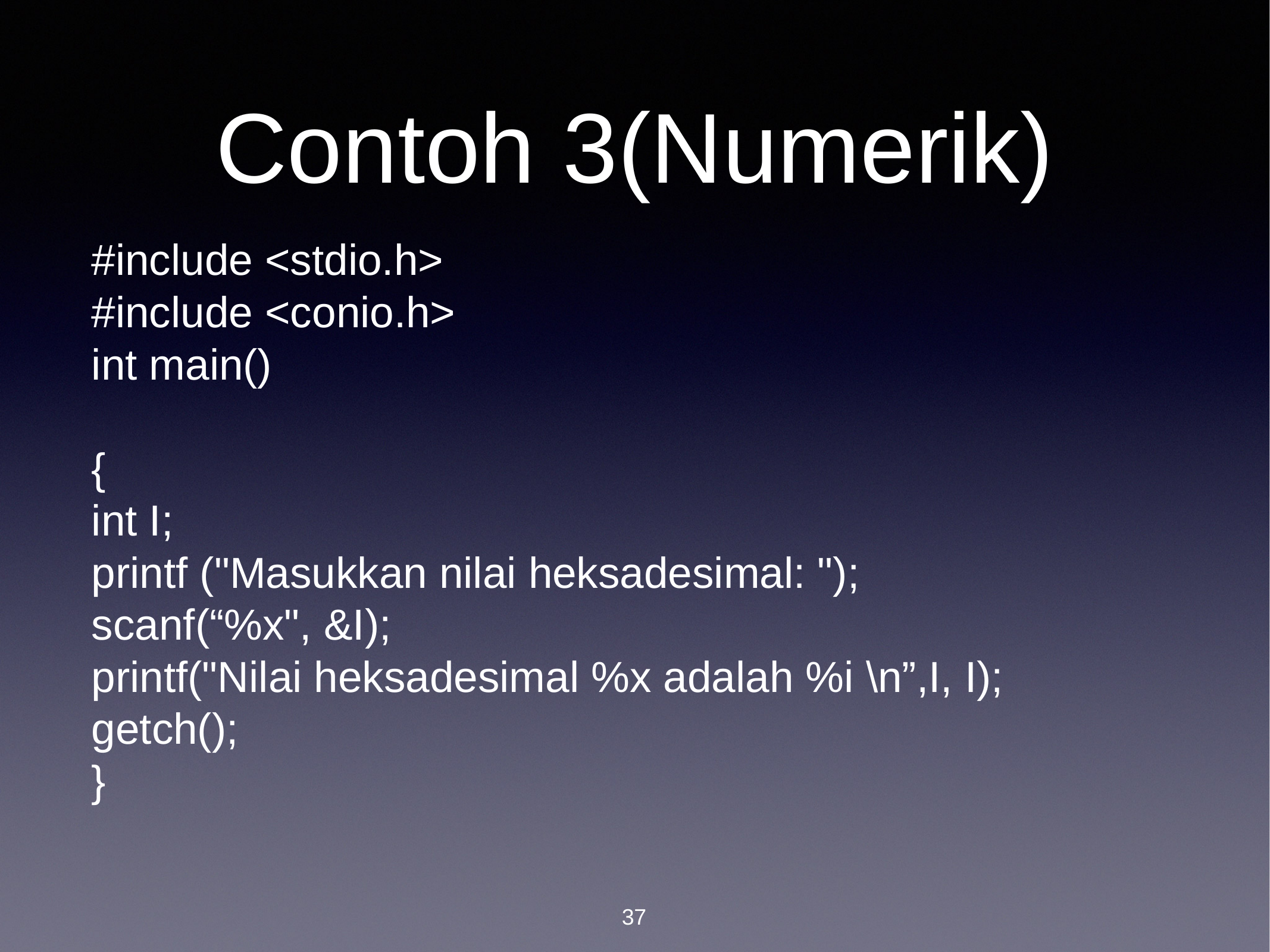

# Contoh 3(Numerik)
#include <stdio.h>
#include <conio.h>
int main()

{
int I;
printf ("Masukkan nilai heksadesimal: ");
scanf(“%x", &I);
printf("Nilai heksadesimal %x adalah %i \n”,I, I);
getch();
}
37